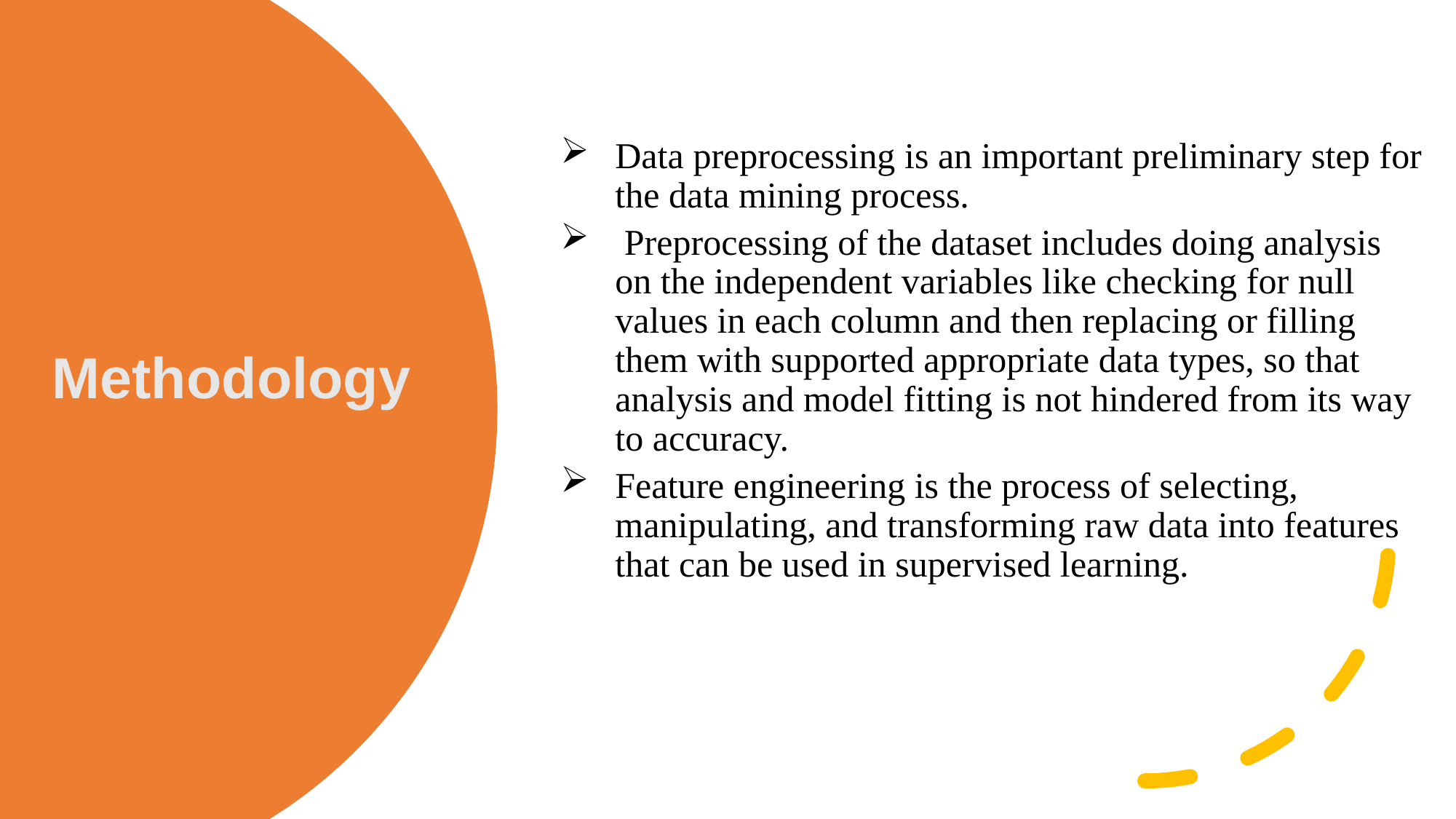

Data preprocessing is an important preliminary step for the data mining process.
 Preprocessing of the dataset includes doing analysis on the independent variables like checking for null values in each column and then replacing or filling them with supported appropriate data types, so that analysis and model fitting is not hindered from its way to accuracy.
Feature engineering is the process of selecting, manipulating, and transforming raw data into features that can be used in supervised learning.

# Methodology